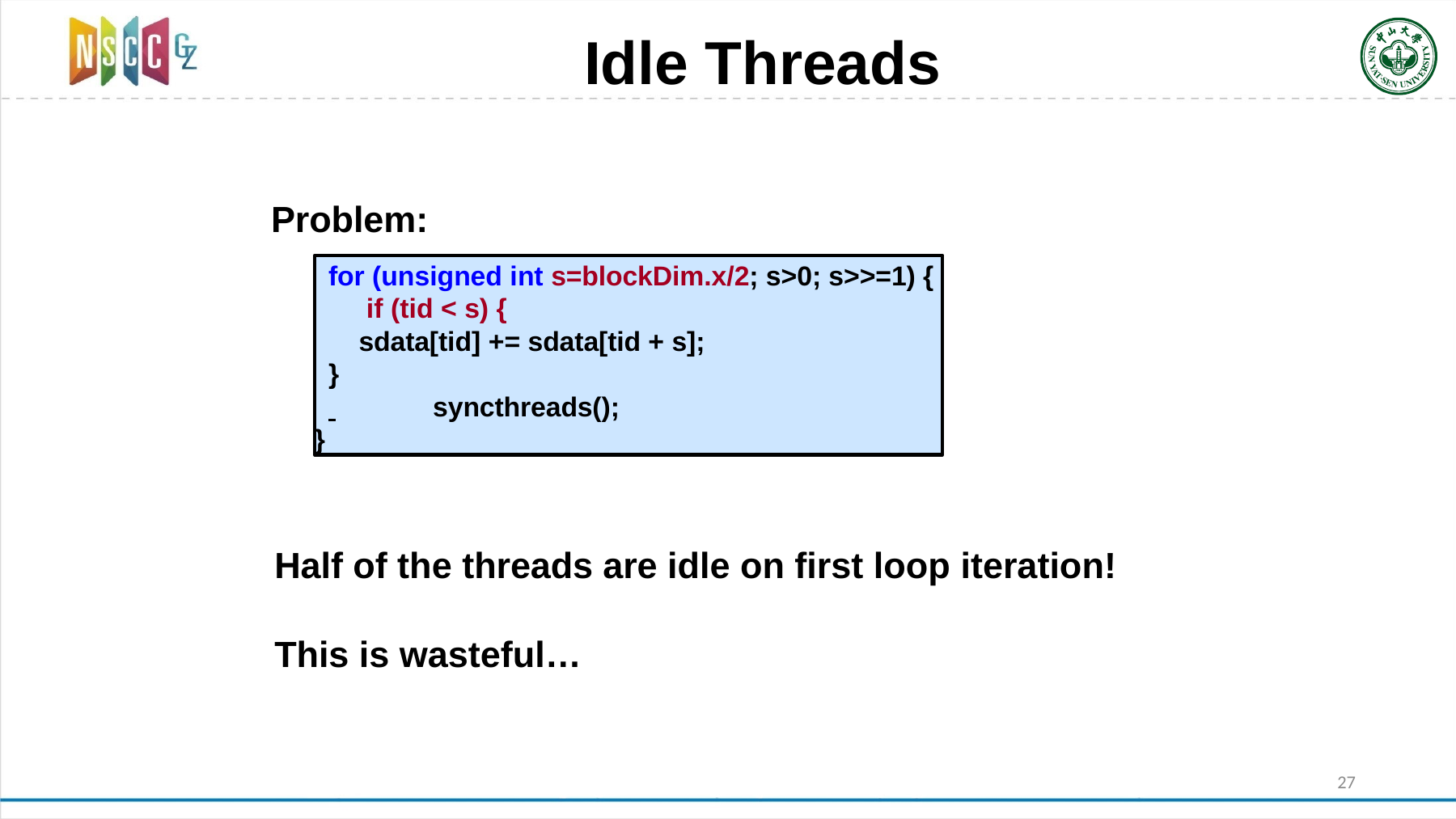

# Idle Threads
Problem:
for (unsigned int s=blockDim.x/2; s>0; s>>=1) {  if (tid < s) {
sdata[tid] += sdata[tid + s];
}
 	syncthreads();
}
Half of the threads are idle on first loop iteration!

This is wasteful…
27
27